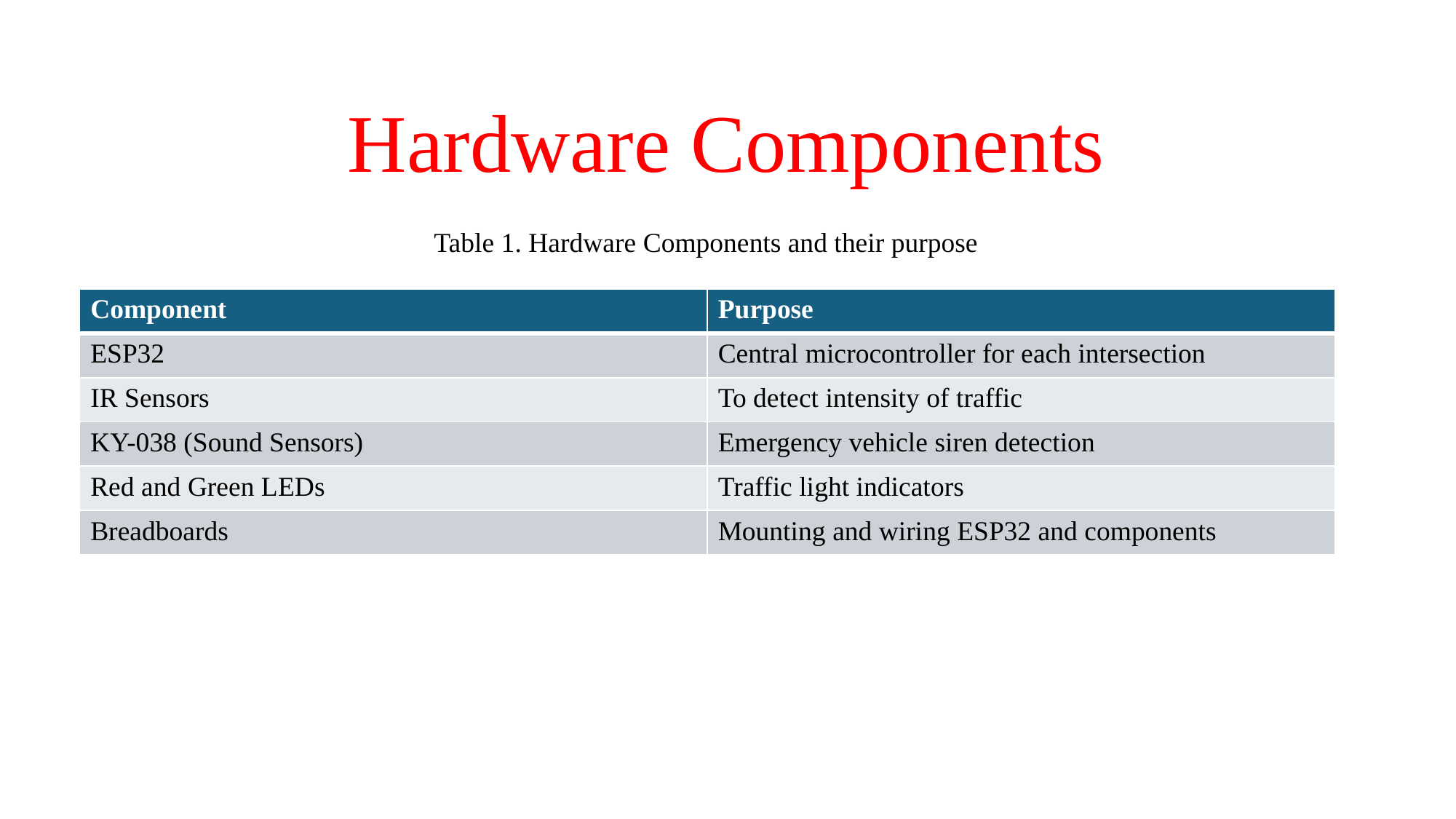

Hardware Components
Table 1. Hardware Components and their purpose
| Component | Purpose |
| --- | --- |
| ESP32 | Central microcontroller for each intersection |
| IR Sensors | To detect intensity of traffic |
| KY-038 (Sound Sensors) | Emergency vehicle siren detection |
| Red and Green LEDs | Traffic light indicators |
| Breadboards | Mounting and wiring ESP32 and components |